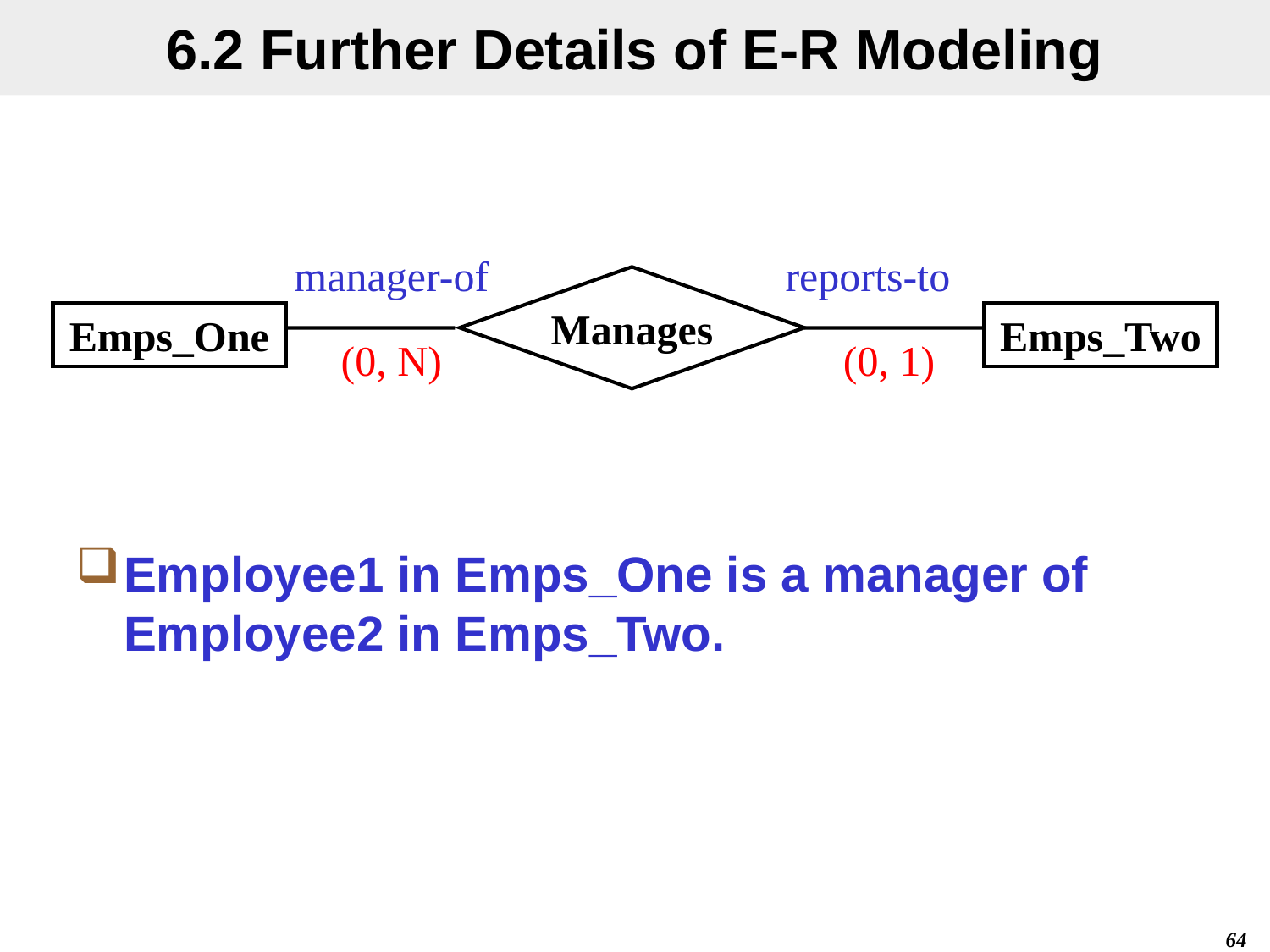

# 6.2 Further Details of E-R Modeling
manager-of
reports-to
Manages
Emps_One
(0, N)

(0, 1)

Emps_Two
Employee1 in Emps_One is a manager of Employee2 in Emps_Two.

64